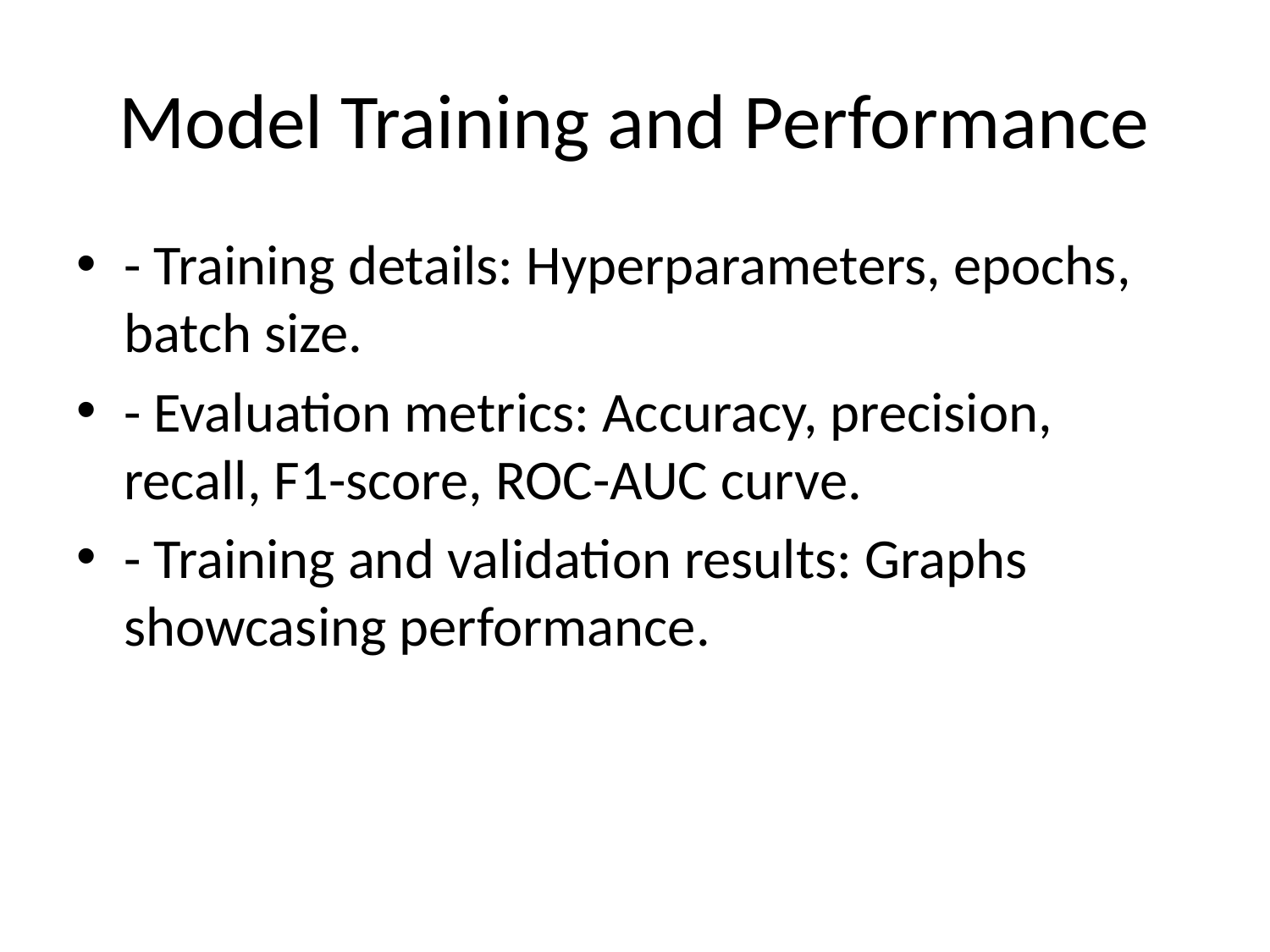

# Model Training and Performance
- Training details: Hyperparameters, epochs, batch size.
- Evaluation metrics: Accuracy, precision, recall, F1-score, ROC-AUC curve.
- Training and validation results: Graphs showcasing performance.